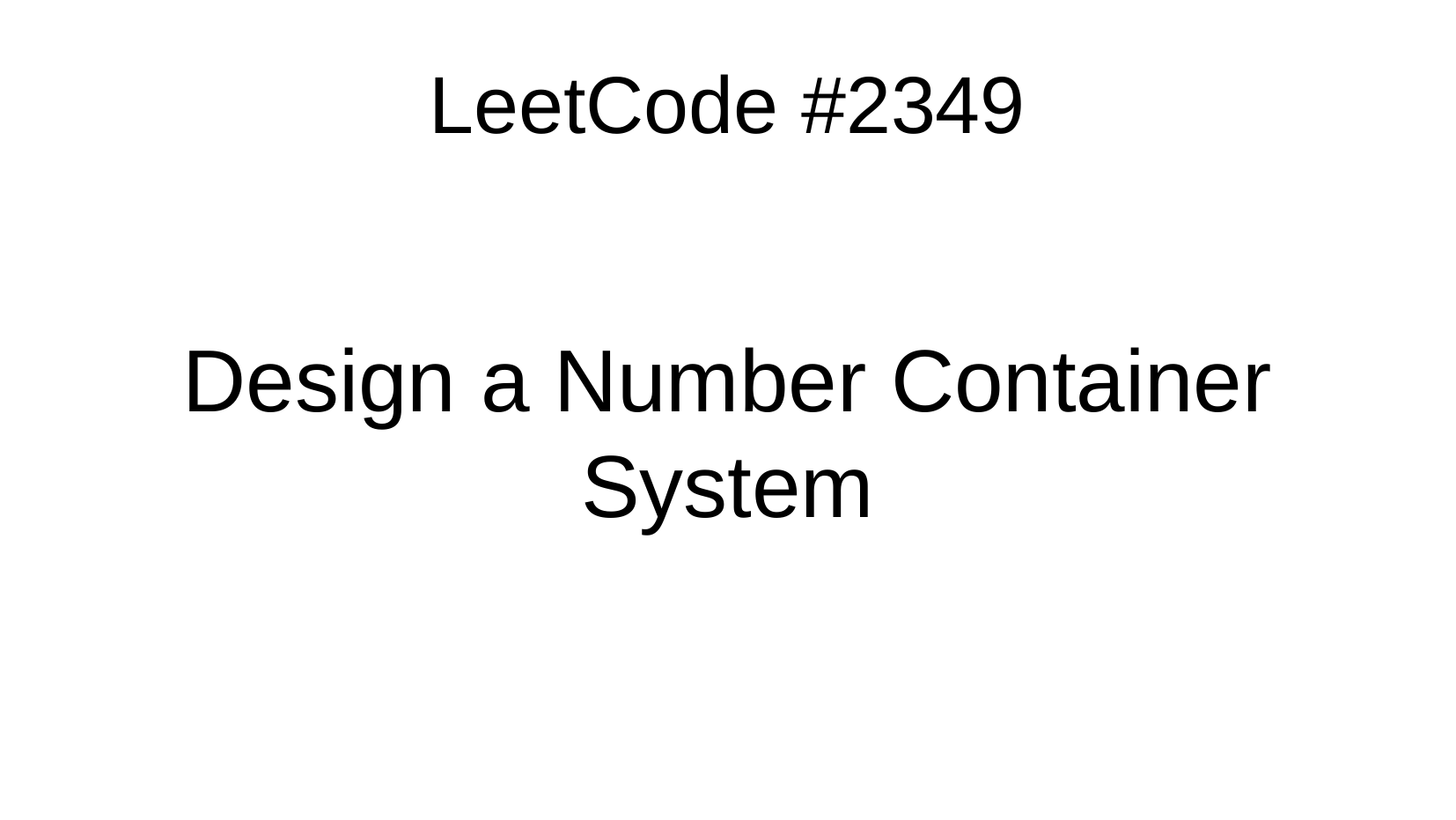

LeetCode #2349
Design a Number Container System